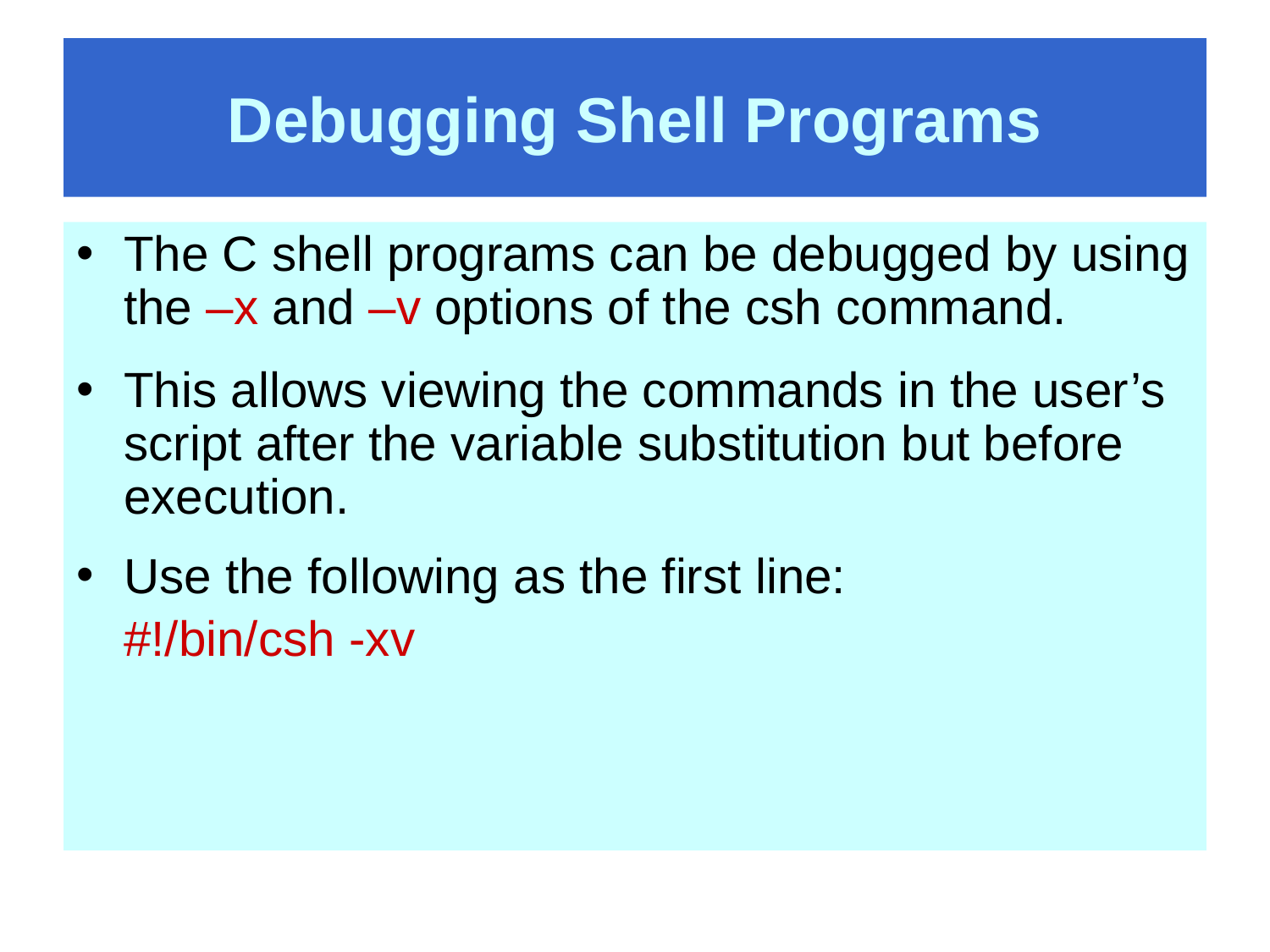

# Debugging Shell Programs
The C shell programs can be debugged by using the –x and –v options of the csh command.

This allows viewing the commands in the user’s script after the variable substitution but before execution.

Use the following as the first line:
	#!/bin/csh -xv